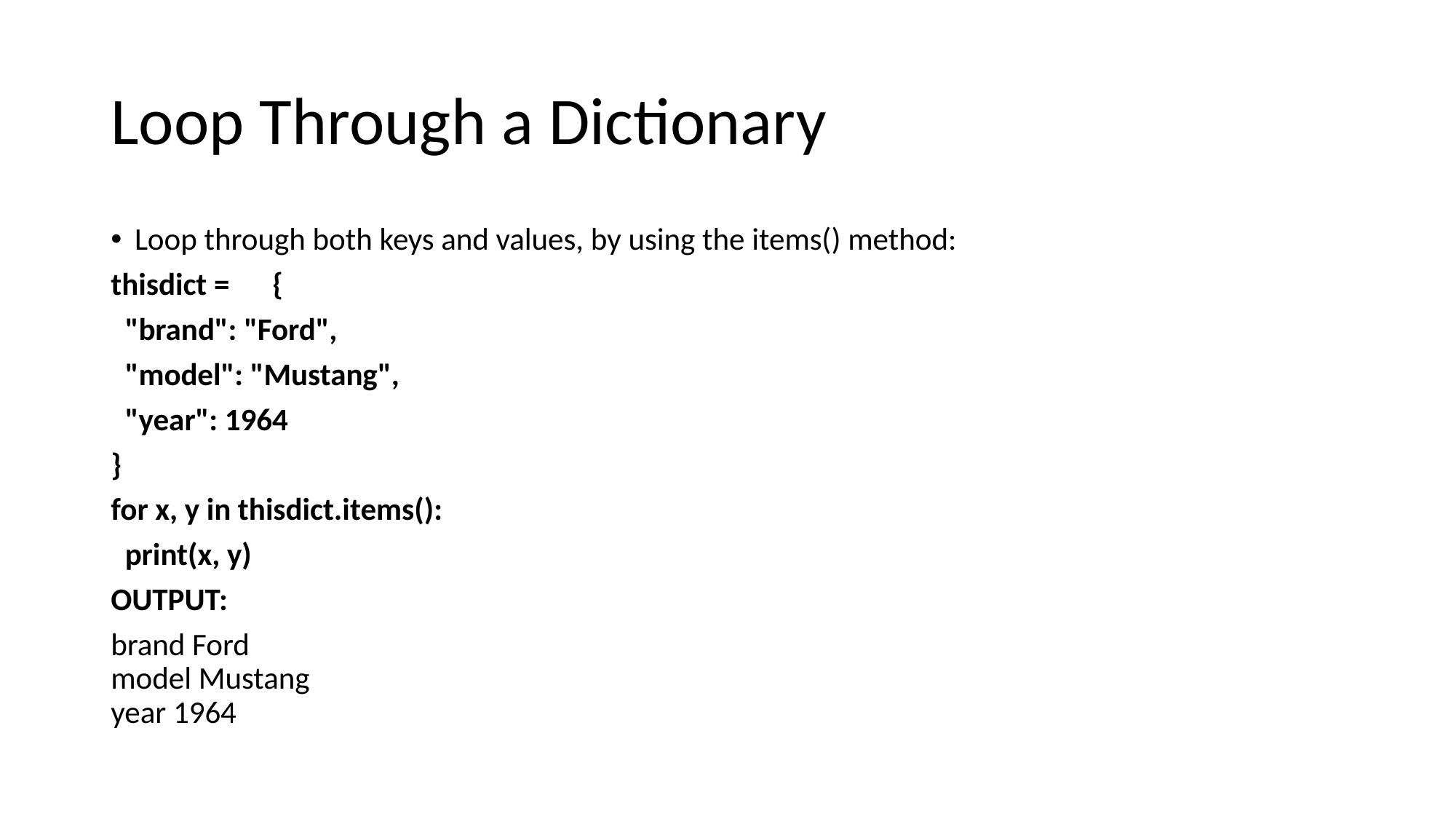

# Loop Through a Dictionary
Loop through both keys and values, by using the items() method:
thisdict =	{
  "brand": "Ford",
  "model": "Mustang",
  "year": 1964
}
for x, y in thisdict.items():
  print(x, y)
OUTPUT:
brand Ford
model Mustang
year 1964